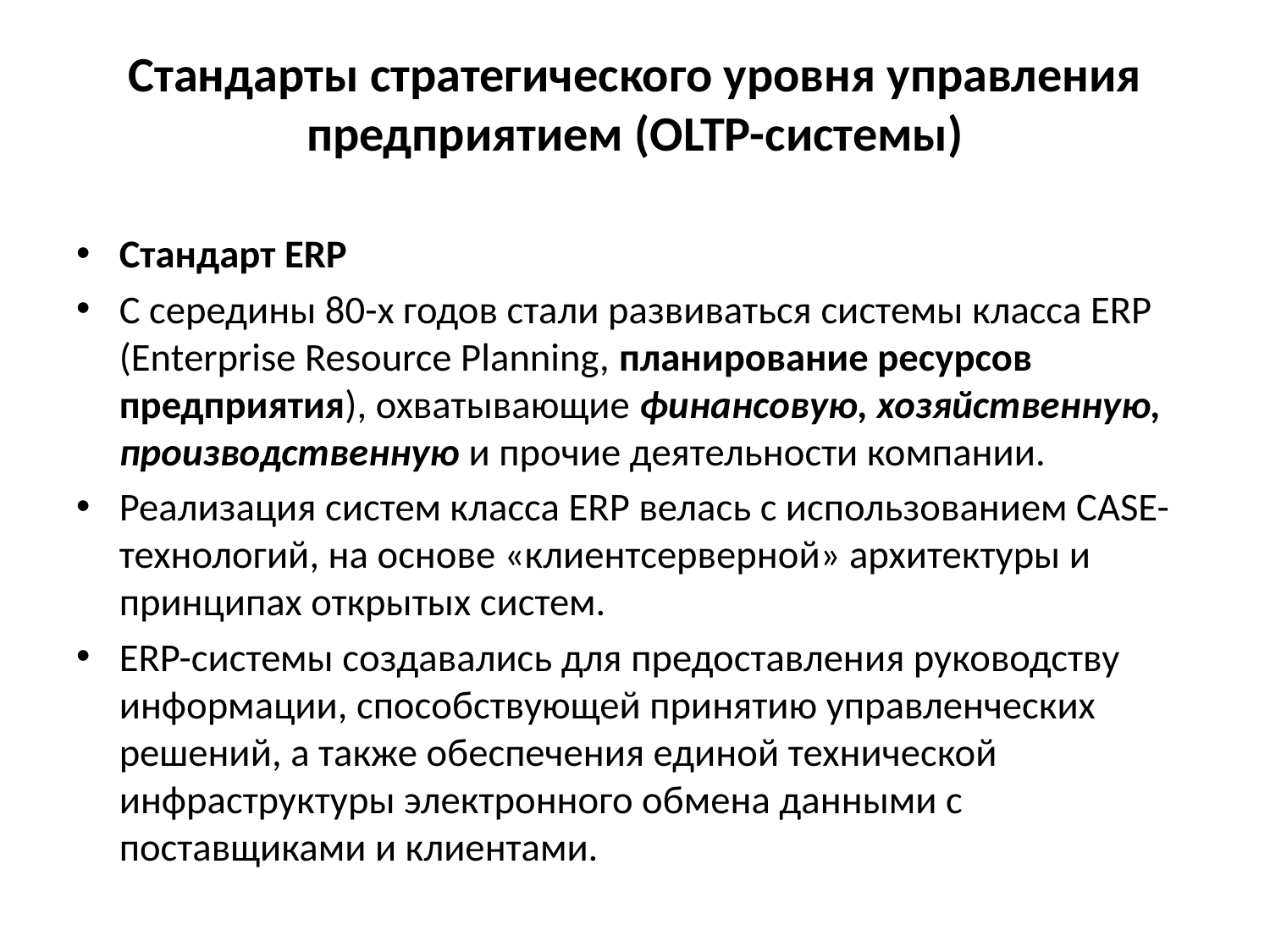

# Стандарты стратегического уровня управления предприятием (OLTP-системы)
Стандарт ERP
С середины 80-х годов стали развиваться системы класса ERP (Enterprise Resource Planning, планирование ресурсов предприятия), охватывающие финансовую, хозяйственную, производственную и прочие деятельности компании.
Реализация систем класса ERP велась с использованием CASE-технологий, на основе «клиентсерверной» архитектуры и принципах открытых систем.
ERP-системы создавались для предоставления руководству информации, способствующей принятию управленческих решений, а также обеспечения единой технической инфраструктуры электронного обмена данными с поставщиками и клиентами.